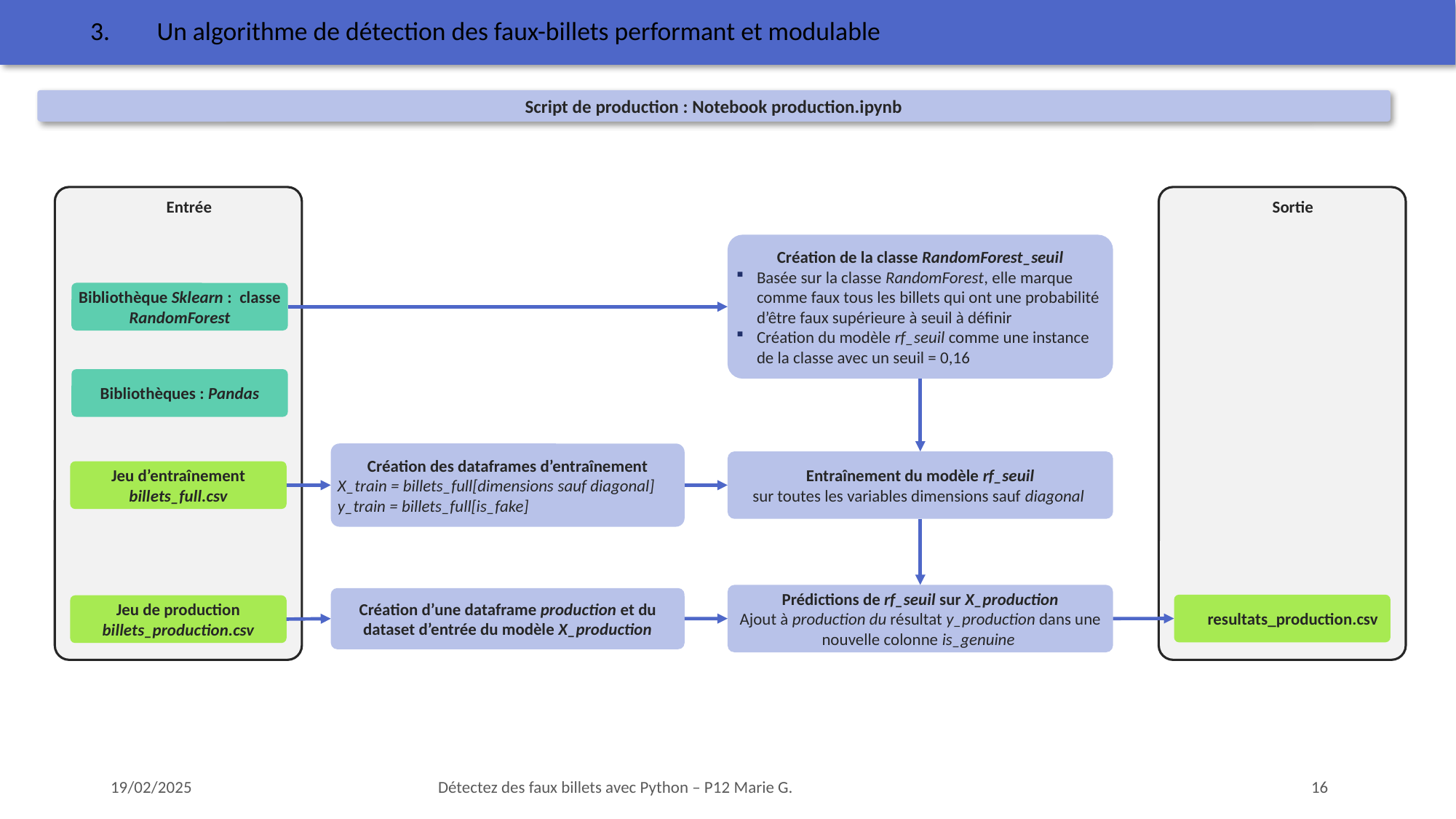

Script de production : Notebook production.ipynb
Entrée
Sortie
Création de la classe RandomForest_seuil
Basée sur la classe RandomForest, elle marque comme faux tous les billets qui ont une probabilité d’être faux supérieure à seuil à définir
Création du modèle rf_seuil comme une instance de la classe avec un seuil = 0,16
Bibliothèque Sklearn :  classe RandomForest
Bibliothèques : Pandas
Création des dataframes d’entraînement
X_train = billets_full[dimensions sauf diagonal]
y_train = billets_full[is_fake]
Entraînement du modèle rf_seuil
sur toutes les variables dimensions sauf diagonal
Jeu d’entraînement billets_full.csv
Prédictions de rf_seuil sur X_production
Ajout à production du résultat y_production dans une nouvelle colonne is_genuine
Création d’une dataframe production et du dataset d’entrée du modèle X_production
resultats_production.csv
Jeu de production billets_production.csv